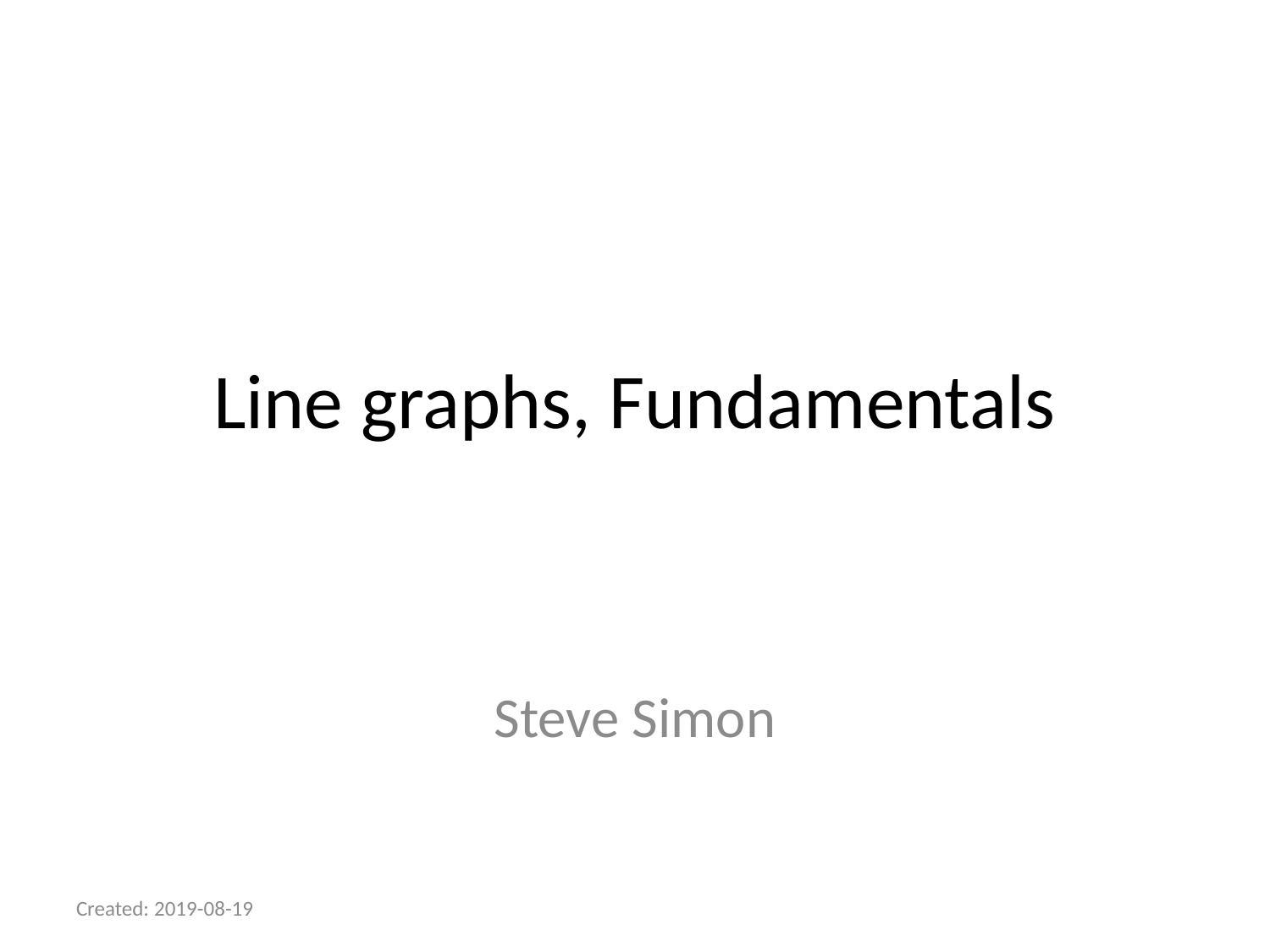

# Line graphs, Fundamentals
Steve Simon
Created: 2019-08-19